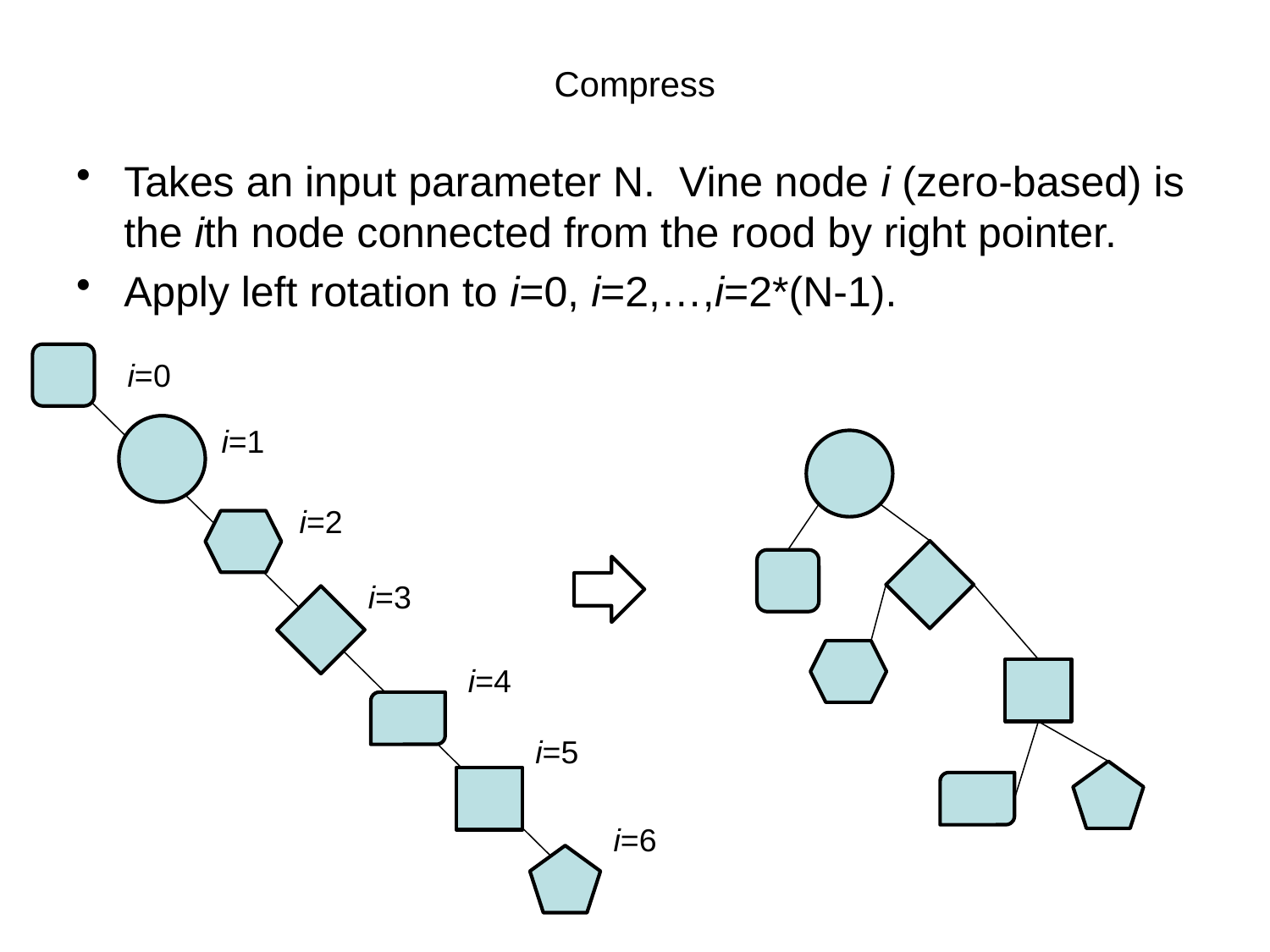

# Compress
Takes an input parameter N.  Vine node i (zero-based) is the ith node connected from the rood by right pointer.
Apply left rotation to i=0, i=2,…,i=2*(N-1).

i=0
i=1

i=2

i=3

i=4

i=5

i=6